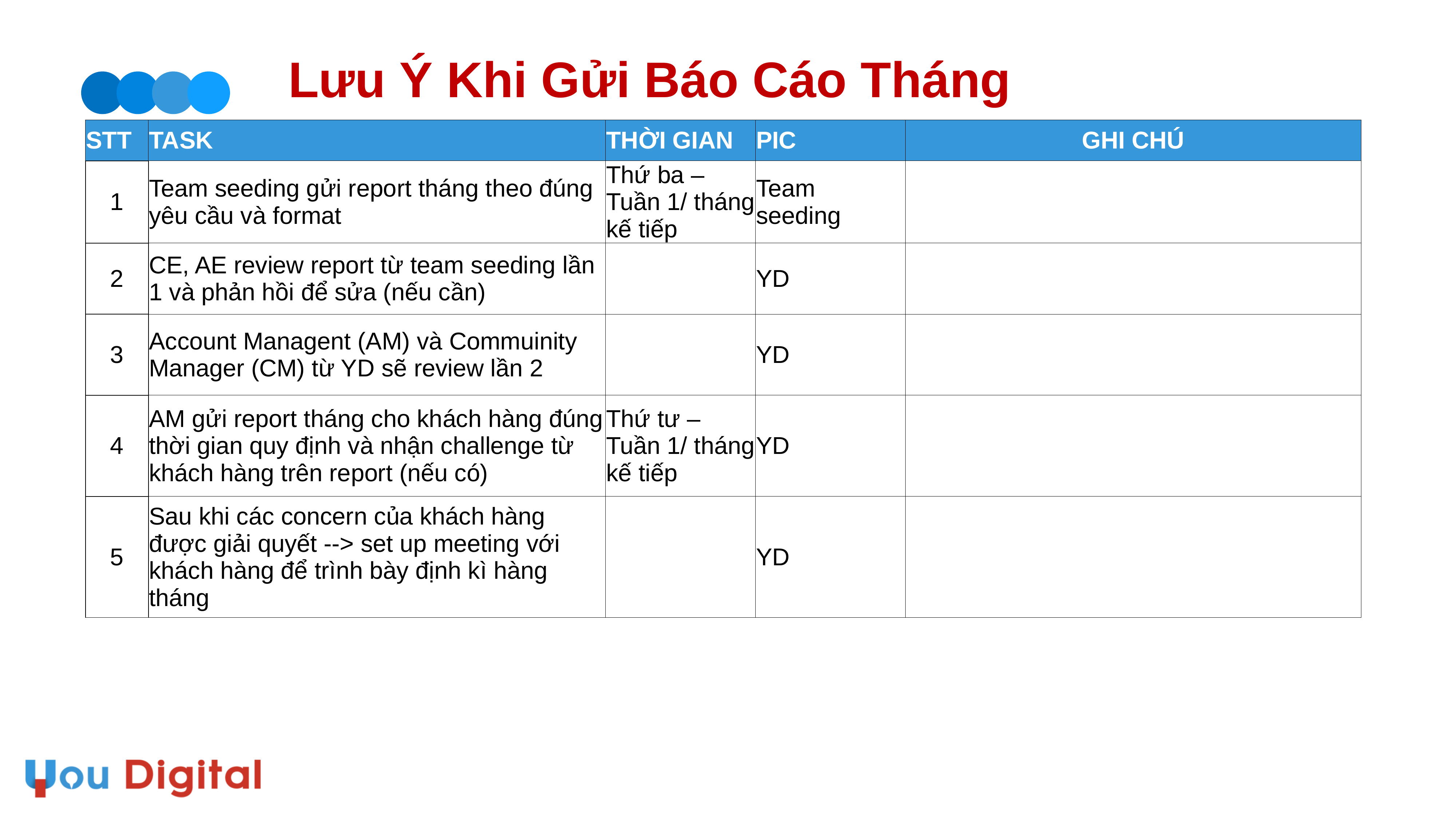

Lưu Ý Khi Gửi Báo Cáo Tháng
| STT | TASK | THỜI GIAN | PIC | GHI CHÚ |
| --- | --- | --- | --- | --- |
| 1 | Team seeding gửi report tháng theo đúng yêu cầu và format | Thứ ba – Tuần 1/ tháng kế tiếp | Team seeding |  |
| 2 | CE, AE review report từ team seeding lần 1 và phản hồi để sửa (nếu cần) |  | YD |  |
| 3 | Account Managent (AM) và Commuinity Manager (CM) từ YD sẽ review lần 2 |  | YD |  |
| 4 | AM gửi report tháng cho khách hàng đúng thời gian quy định và nhận challenge từ khách hàng trên report (nếu có) | Thứ tư – Tuần 1/ tháng kế tiếp | YD |  |
| 5 | Sau khi các concern của khách hàng được giải quyết --> set up meeting với khách hàng để trình bày định kì hàng tháng |  | YD |  |